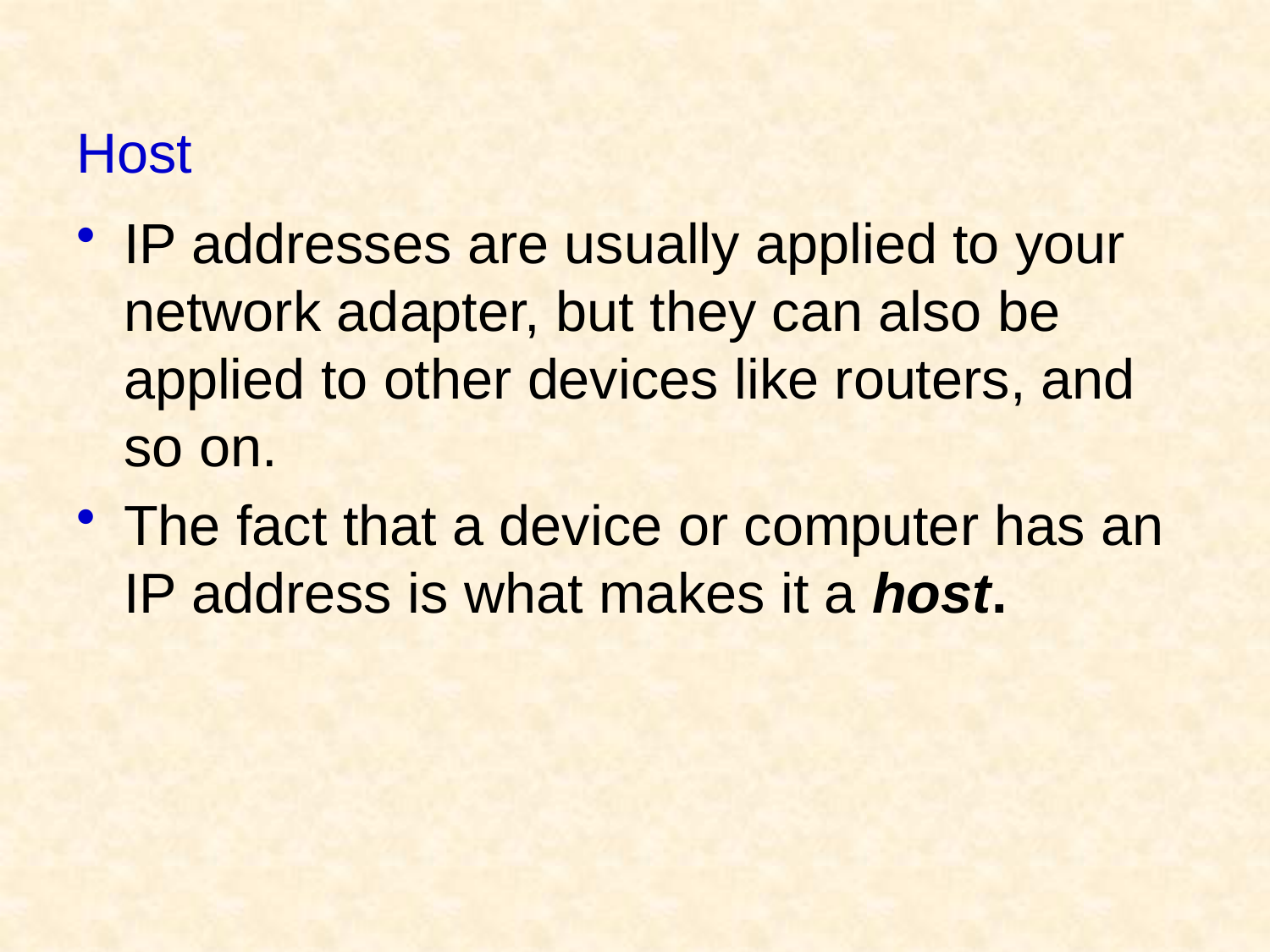

# Host
IP addresses are usually applied to your network adapter, but they can also be applied to other devices like routers, and so on.
The fact that a device or computer has an IP address is what makes it a host.
50